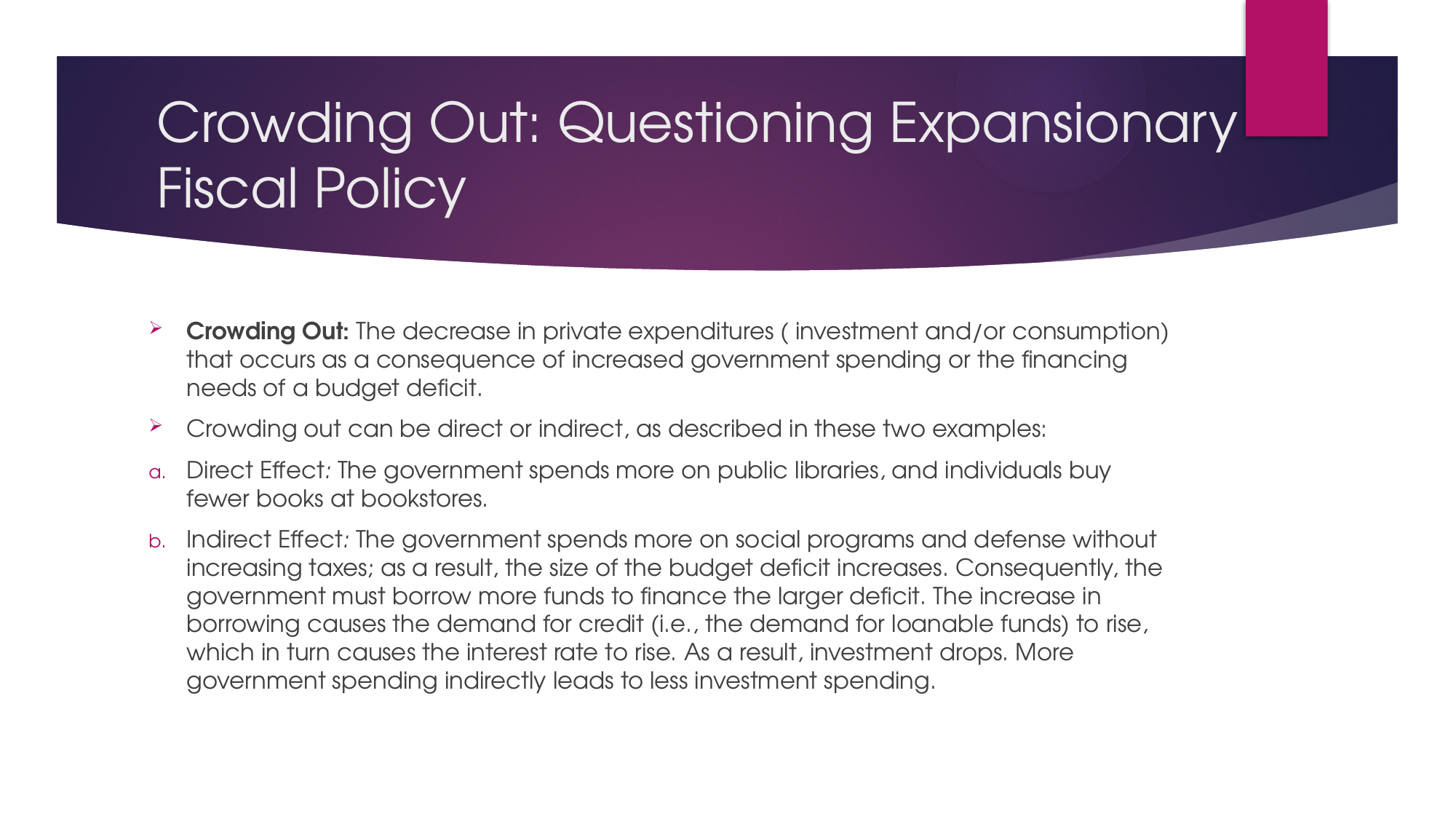

# Crowding Out: Questioning Expansionary Fiscal Policy
Crowding Out: The decrease in private expenditures ( investment and/or consumption) that occurs as a consequence of increased government spending or the financing needs of a budget deficit.
Crowding out can be direct or indirect, as described in these two examples:
Direct Effect: The government spends more on public libraries, and individuals buy fewer books at bookstores.
Indirect Effect: The government spends more on social programs and defense without increasing taxes; as a result, the size of the budget deficit increases. Consequently, the government must borrow more funds to finance the larger deficit. The increase in borrowing causes the demand for credit (i.e., the demand for loanable funds) to rise, which in turn causes the interest rate to rise. As a result, investment drops. More government spending indirectly leads to less investment spending.